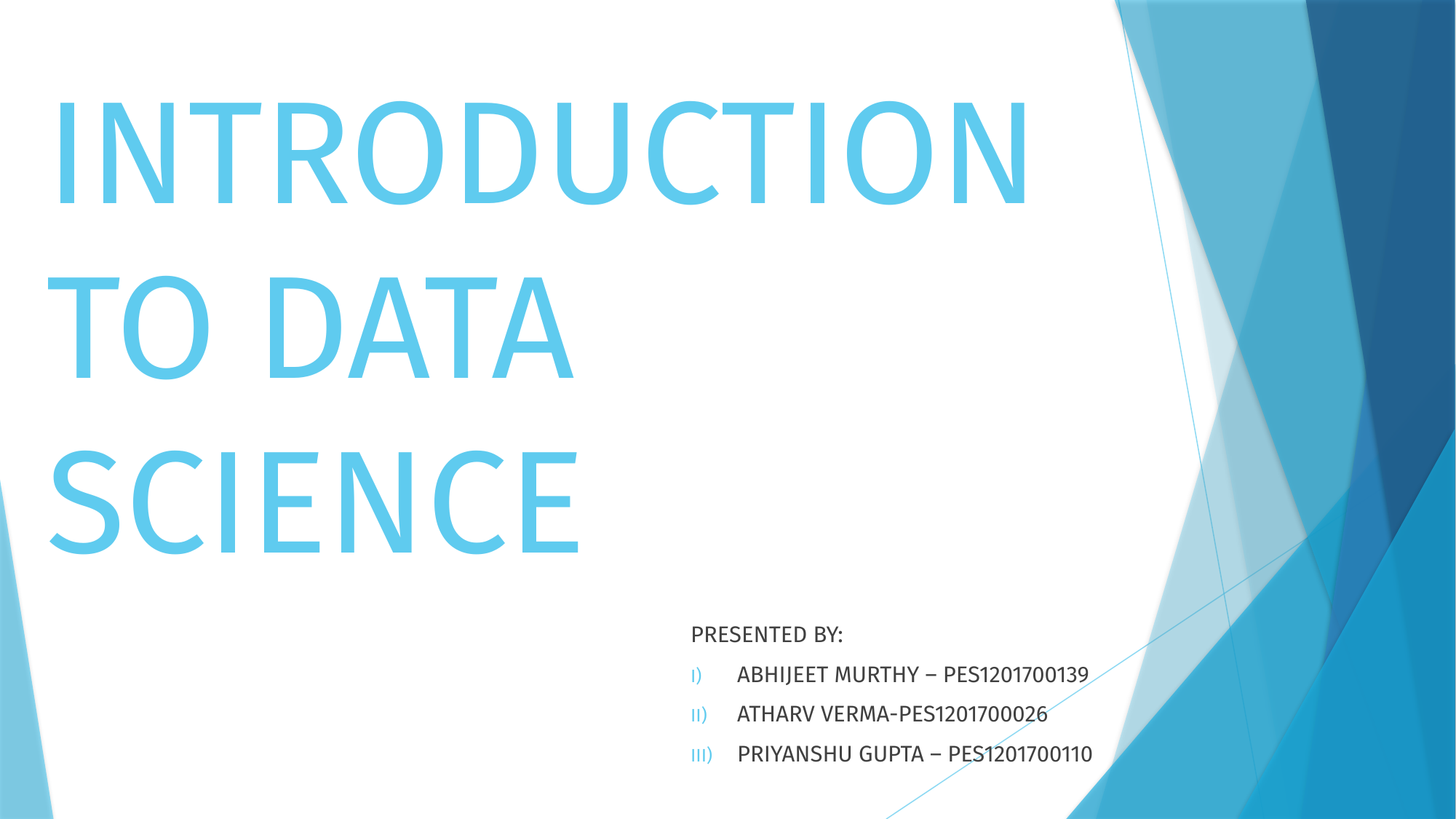

# INTRODUCTION TO DATA SCIENCE
PRESENTED BY:
ABHIJEET MURTHY – PES1201700139
ATHARV VERMA-PES1201700026
PRIYANSHU GUPTA – PES1201700110